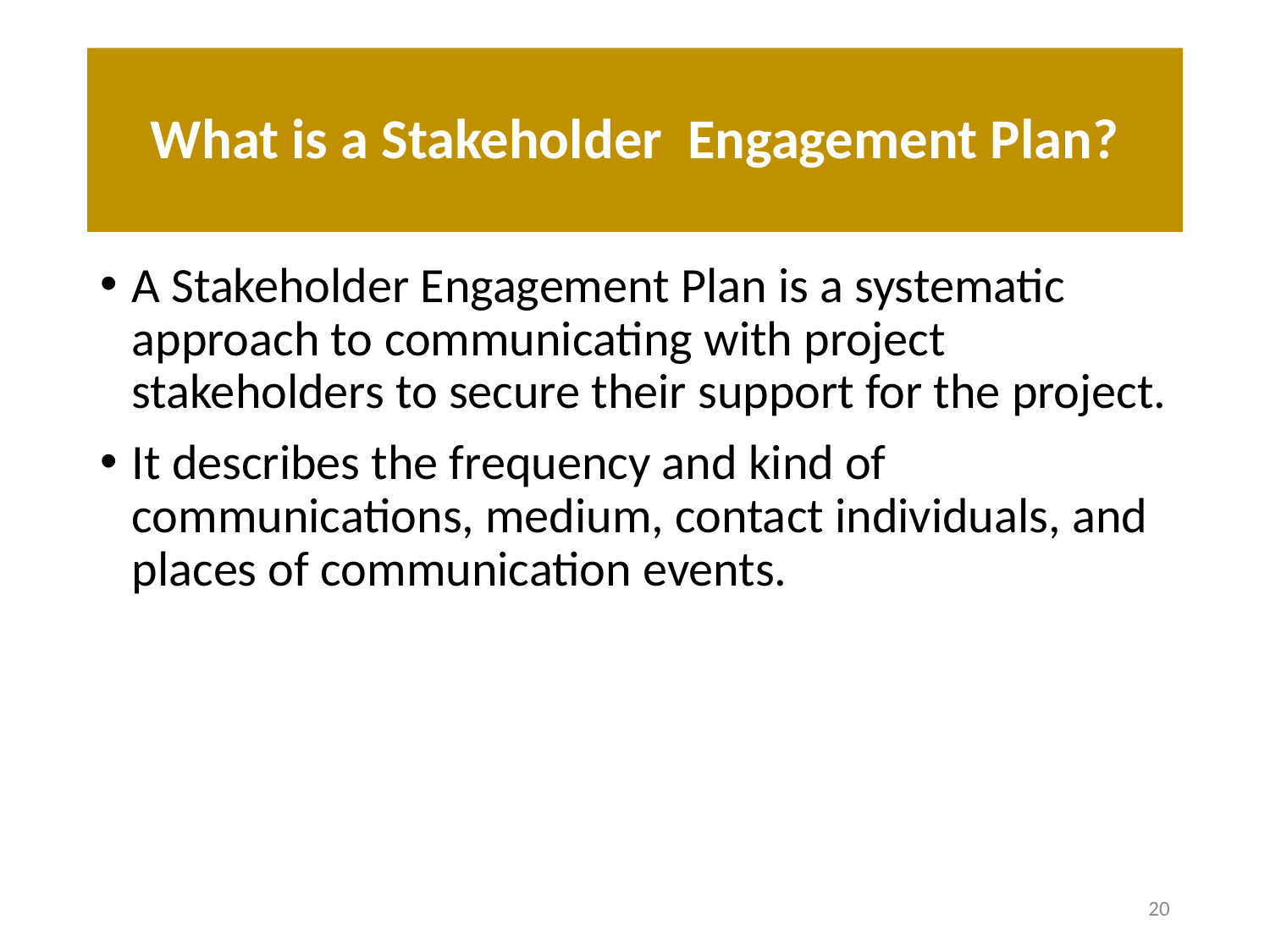

What is a Stakeholder  Engagement Plan?
# Create Work Breakdown Structure (WBS)
A Stakeholder Engagement Plan is a systematic approach to communicating with project stakeholders to secure their support for the project.
It describes the frequency and kind of communications, medium, contact individuals, and places of communication events.

20